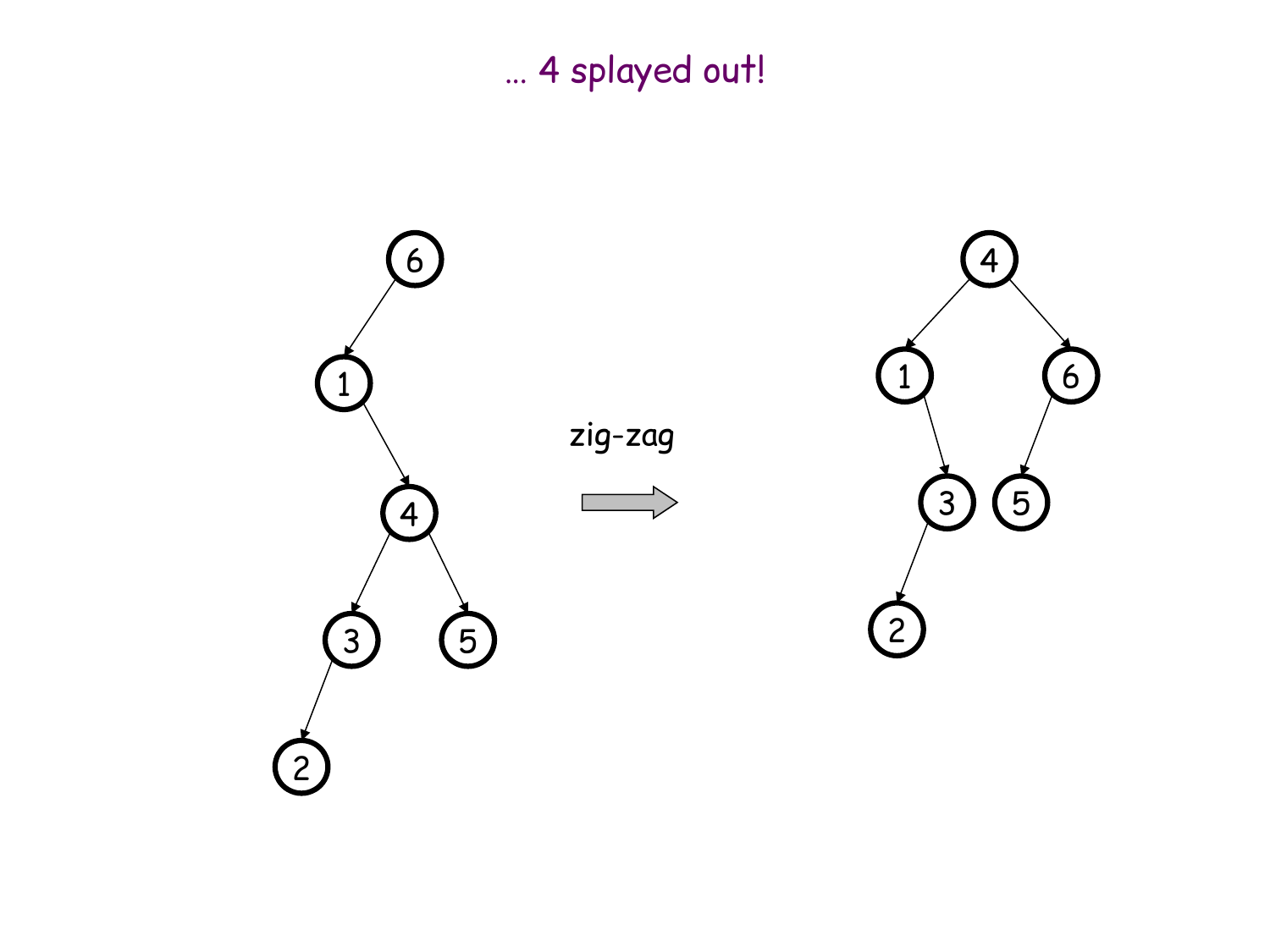

# … 4 splayed out!
6
1
4
1
6
zig-zag
3
5
4

2
3
5
2